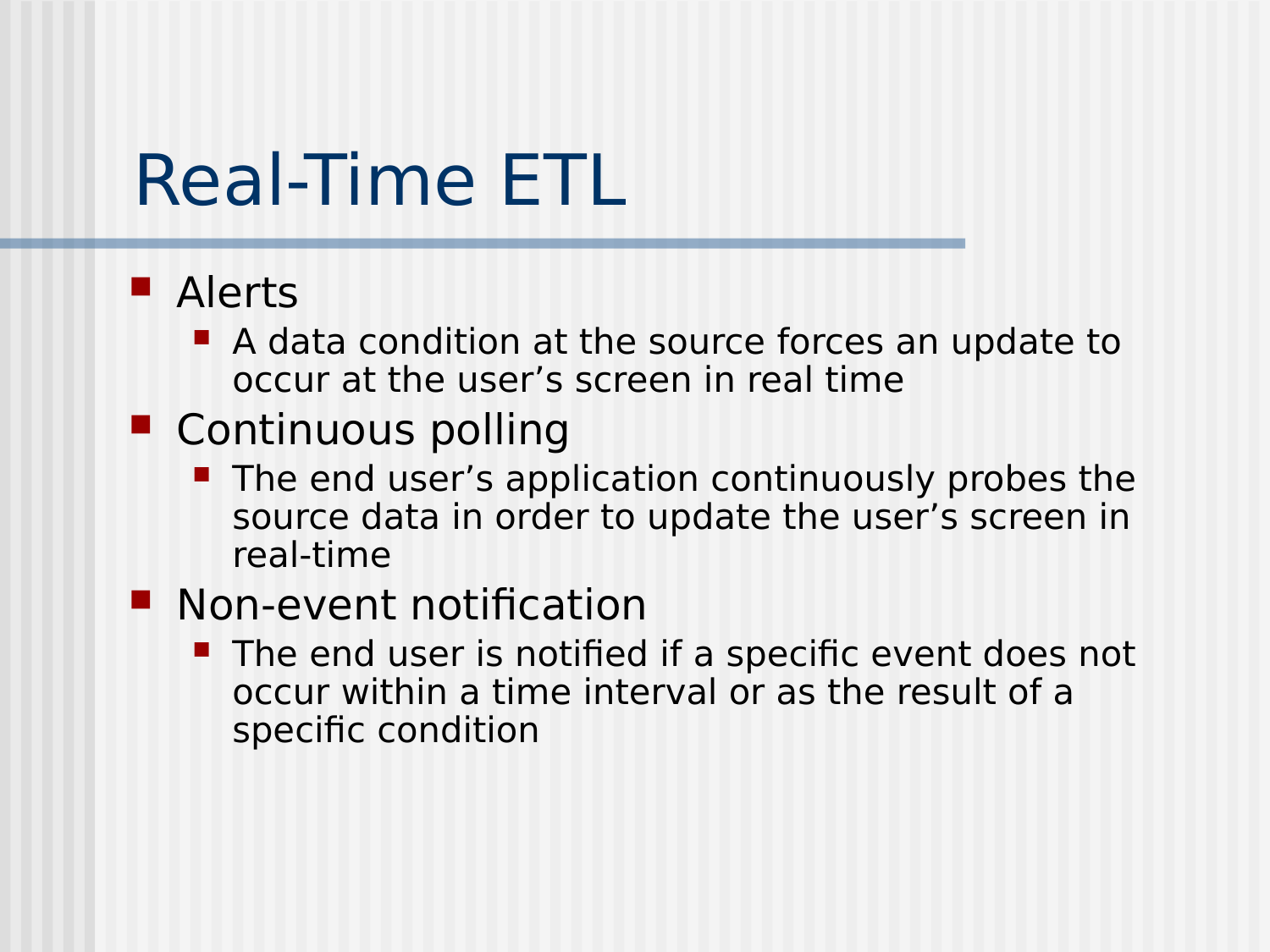

# Real-Time ETL
Alerts
A data condition at the source forces an update to occur at the user’s screen in real time
Continuous polling
The end user’s application continuously probes the source data in order to update the user’s screen in real-time
Non-event notification
The end user is notified if a specific event does not occur within a time interval or as the result of a specific condition